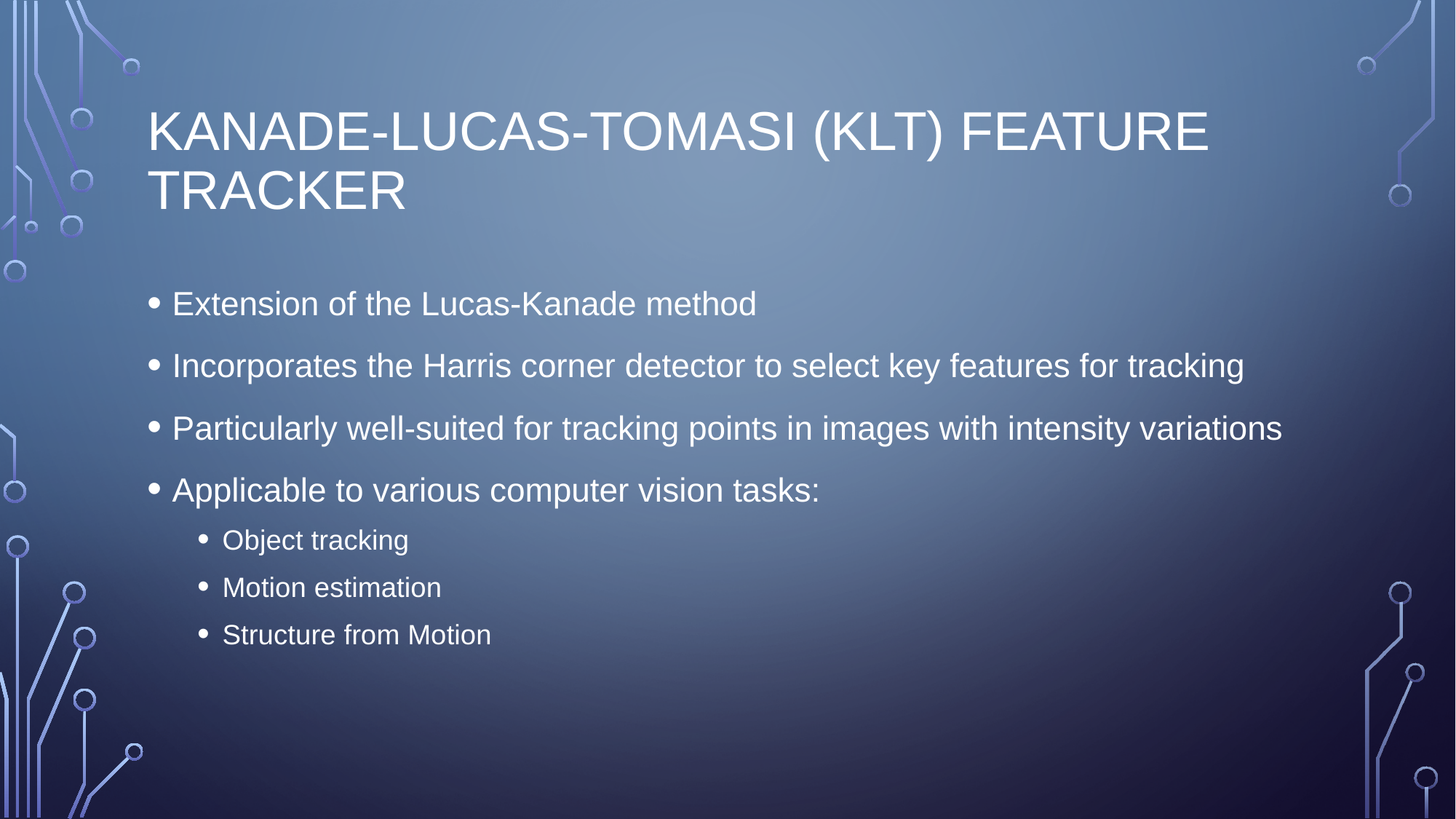

# Kanade-Lucas-Tomasi (KLT) Feature Tracker
Extension of the Lucas-Kanade method
Incorporates the Harris corner detector to select key features for tracking
Particularly well-suited for tracking points in images with intensity variations
Applicable to various computer vision tasks:
Object tracking
Motion estimation
Structure from Motion